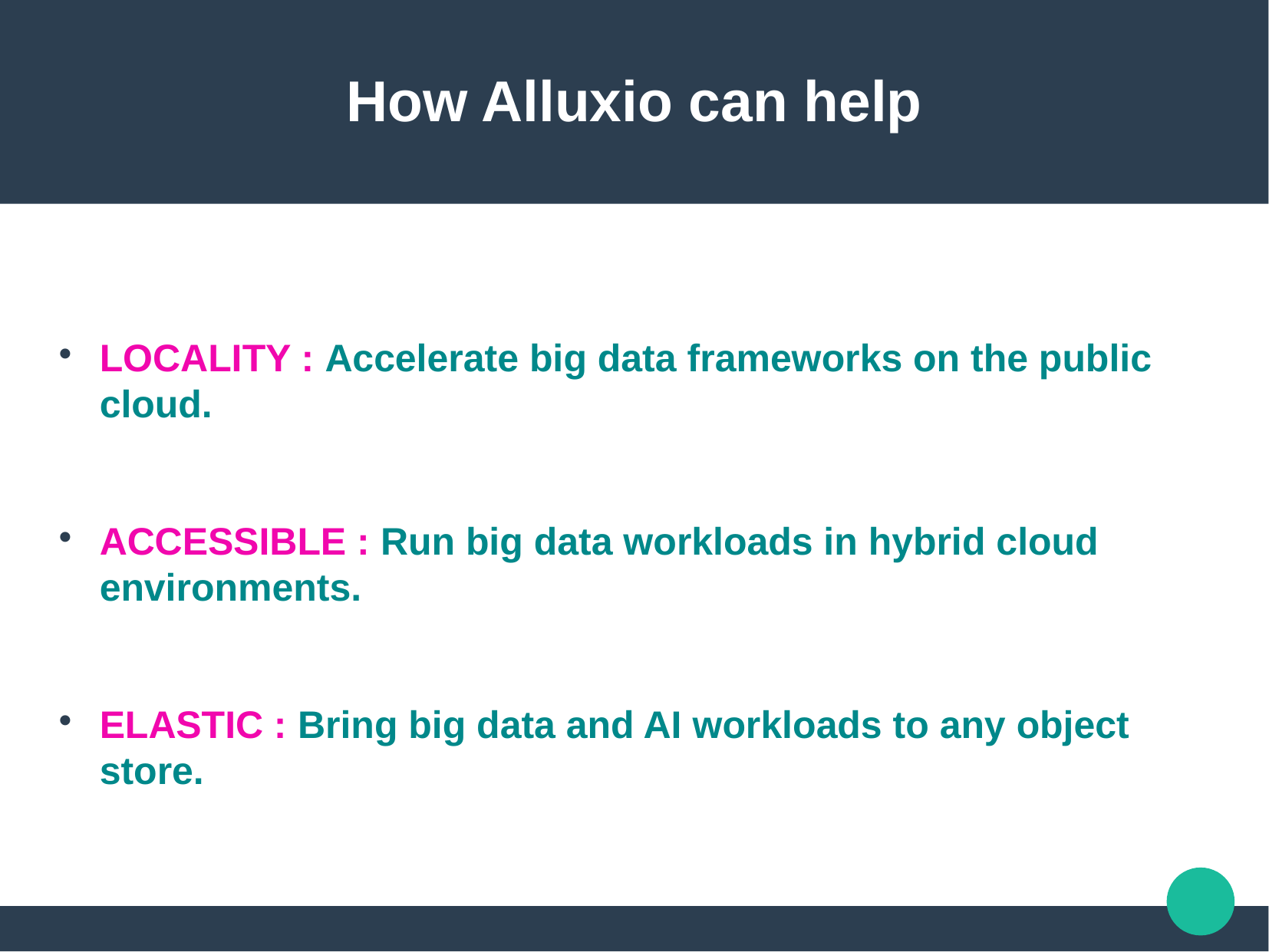

How Alluxio can help

LOCALITY : Accelerate big data frameworks on the public cloud.

ACCESSIBLE : Run big data workloads in hybrid cloud environments.

ELASTIC : Bring big data and AI workloads to any object store.